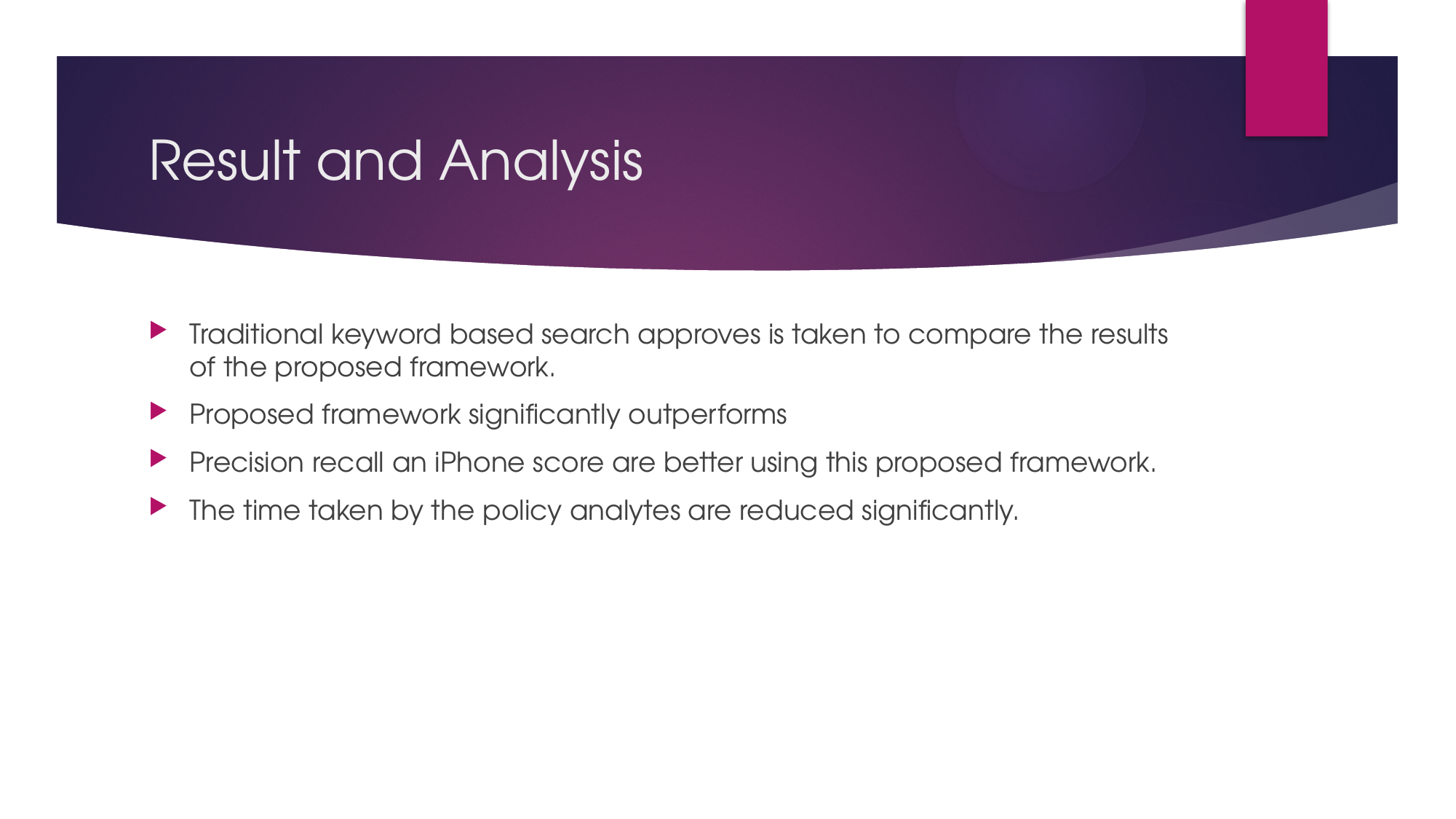

# Result and Analysis
Traditional keyword based search approves is taken to compare the results of the proposed framework.
Proposed framework significantly outperforms
Precision recall an iPhone score are better using this proposed framework.
The time taken by the policy analytes are reduced significantly.